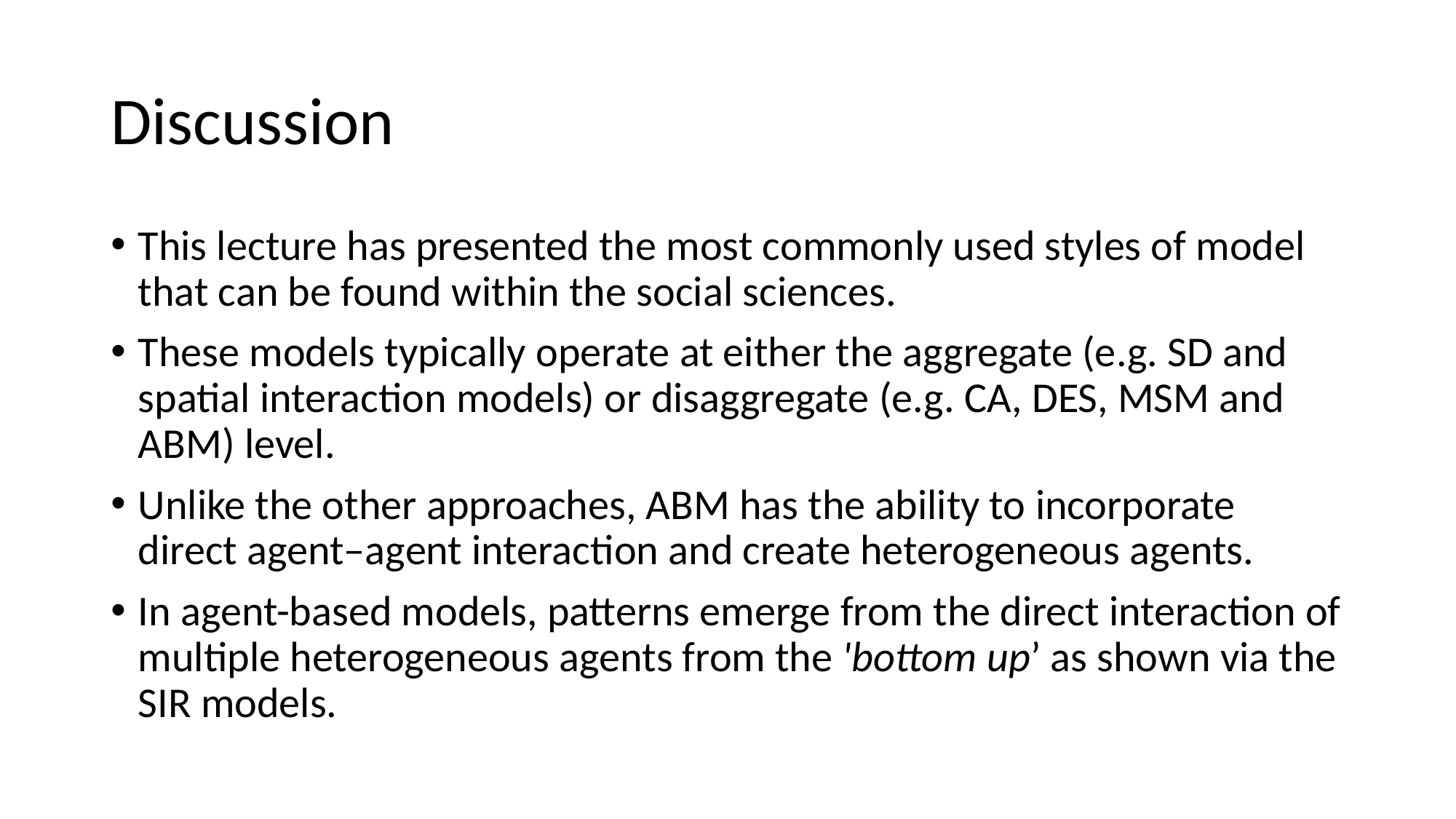

# Discussion
This lecture has presented the most commonly used styles of model that can be found within the social sciences.
These models typically operate at either the aggregate (e.g. SD and spatial interaction models) or disaggregate (e.g. CA, DES, MSM and ABM) level.
Unlike the other approaches, ABM has the ability to incorporate direct agent–agent interaction and create heterogeneous agents.
In agent-based models, patterns emerge from the direct interaction of multiple heterogeneous agents from the 'bottom up’ as shown via the SIR models.